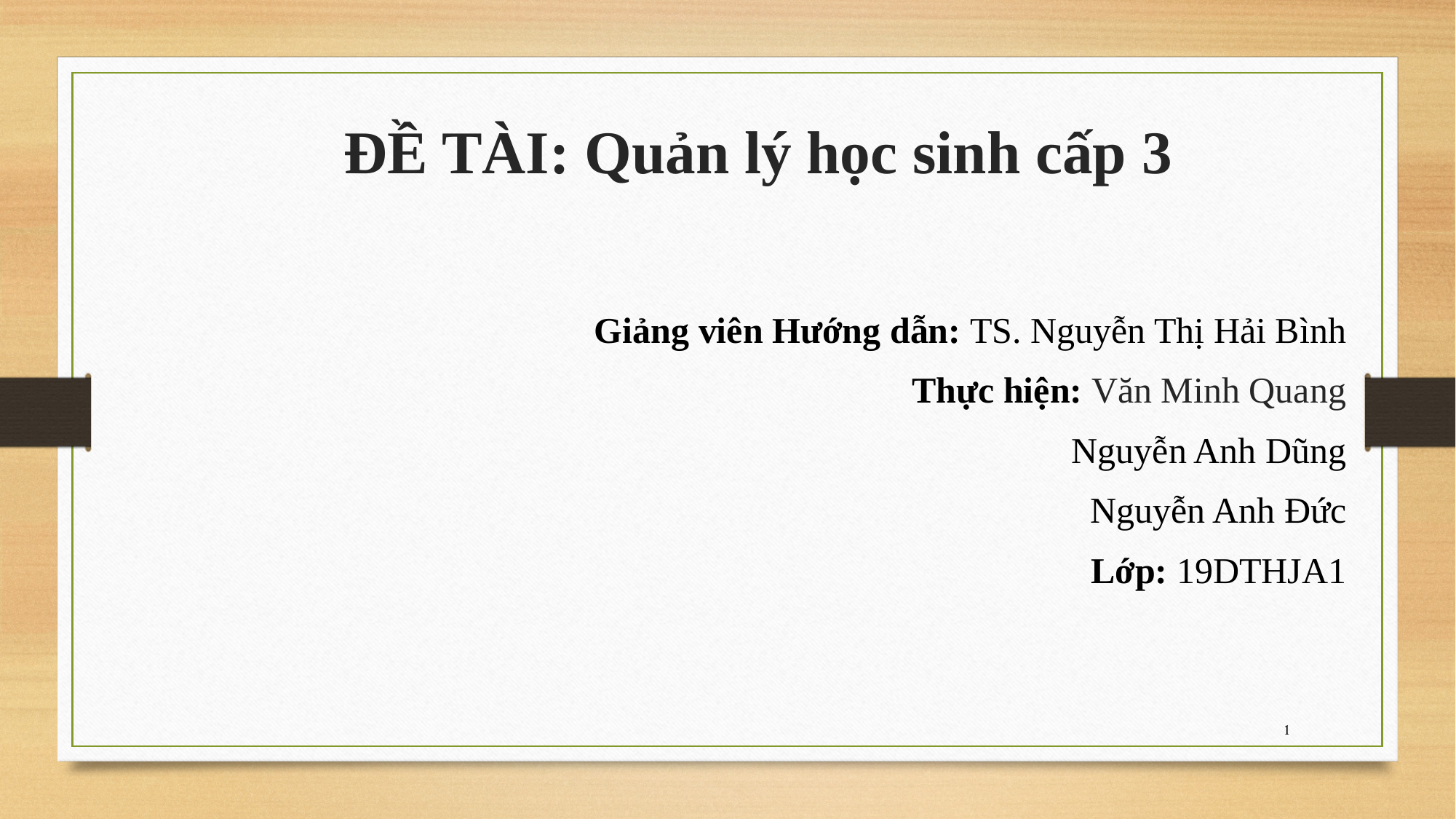

ĐỀ TÀI: Quản lý học sinh cấp 3

                     Giảng viên Hướng dẫn: TS. Nguyễn Thị Hải Bình
Thực hiện: Văn Minh Quang
		      Nguyễn Anh Dũng
Nguyễn Anh Đức
Lớp: 19DTHJA1

1